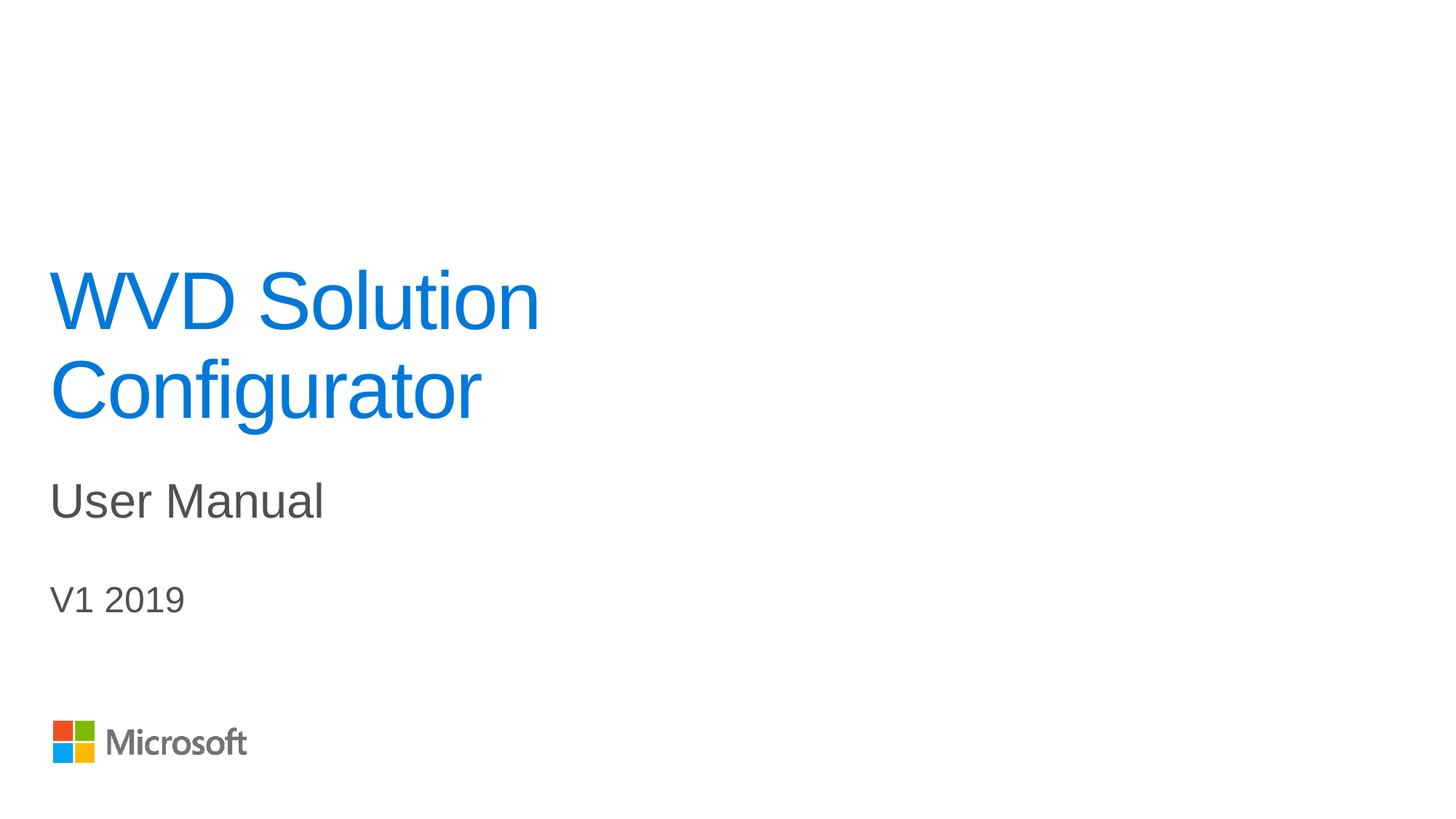

# WVD Solution Configurator
User Manual

V1 2019